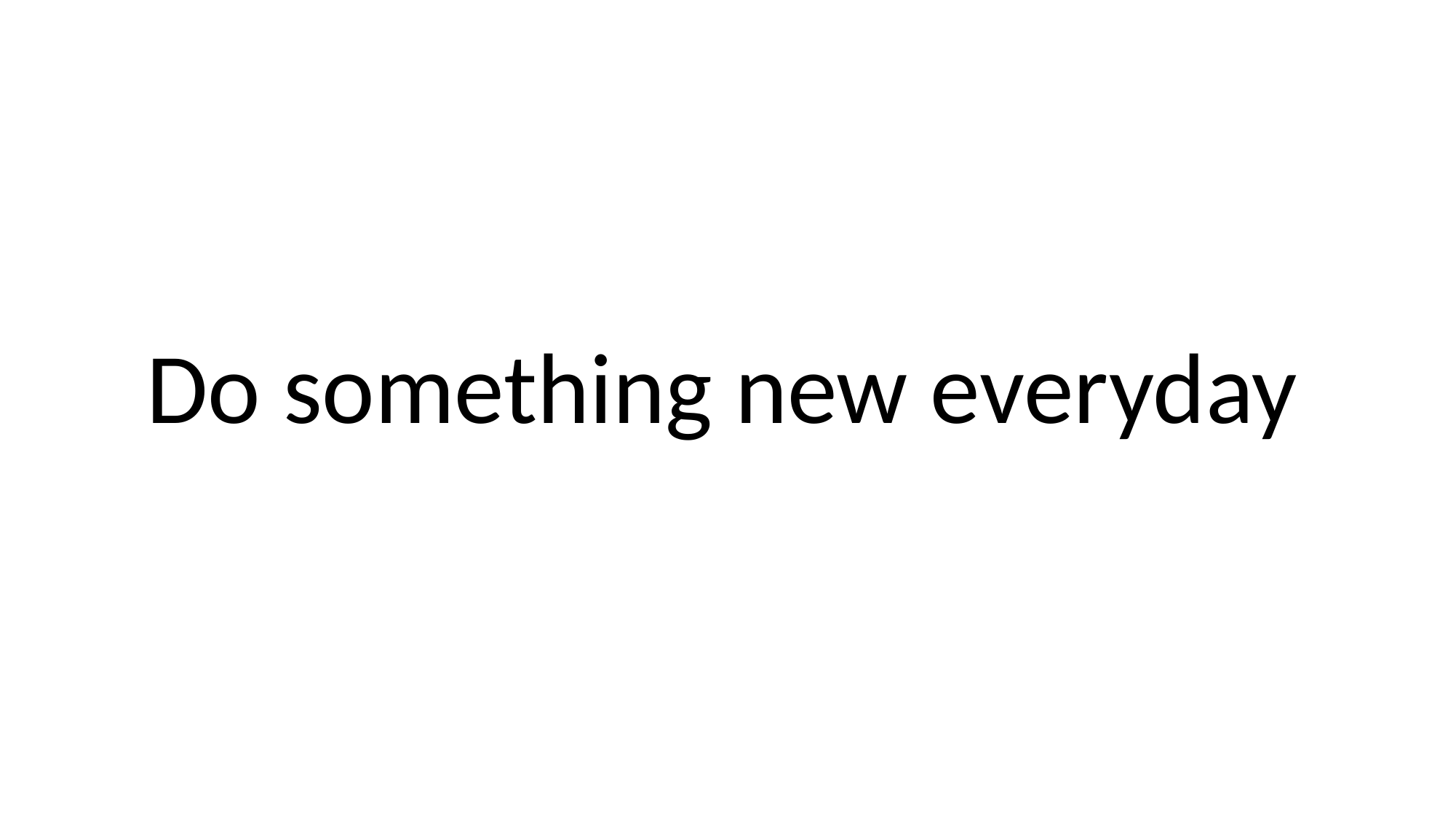

Do something new everyday

Logo Design
1

Invitation Cards
2

3
Brochure Design